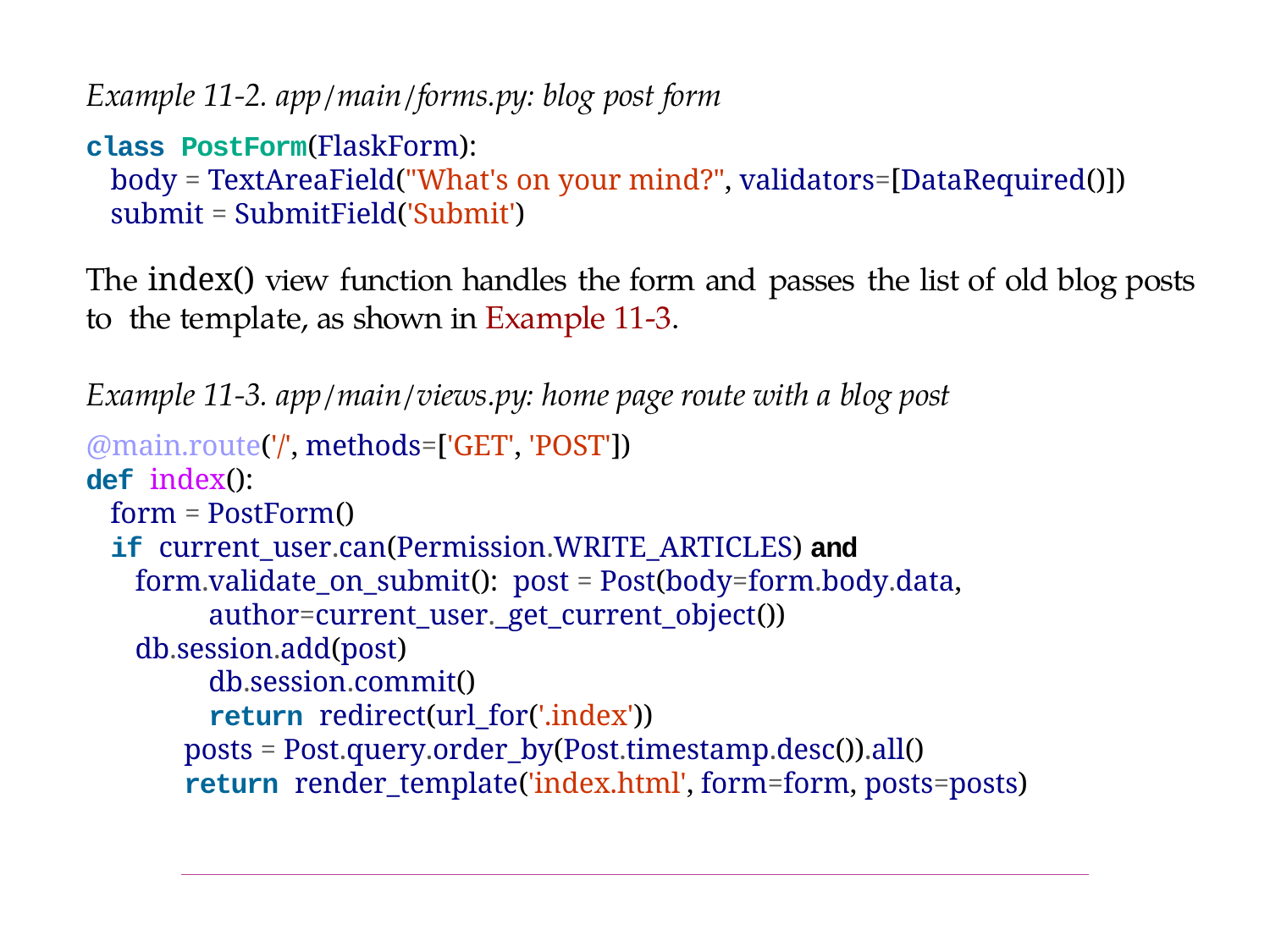

Example 11-2. app/main/forms.py: blog post form
class PostForm(FlaskForm):
body = TextAreaField("What's on your mind?", validators=[DataRequired()])  submit = SubmitField('Submit')

The index() view function handles the form and passes the list of old blog posts to  the template, as shown in Example 11-3.

Example 11-3. app/main/views.py: home page route with a blog post
@main.route('/', methods=['GET', 'POST'])
def index():
form = PostForm()
if current_user.can(Permission.WRITE_ARTICLES) and form.validate_on_submit():  post = Post(body=form.body.data,
author=current_user._get_current_object())  db.session.add(post)
db.session.commit()
return redirect(url_for('.index'))
posts = Post.query.order_by(Post.timestamp.desc()).all()
return render_template('index.html', form=form, posts=posts)